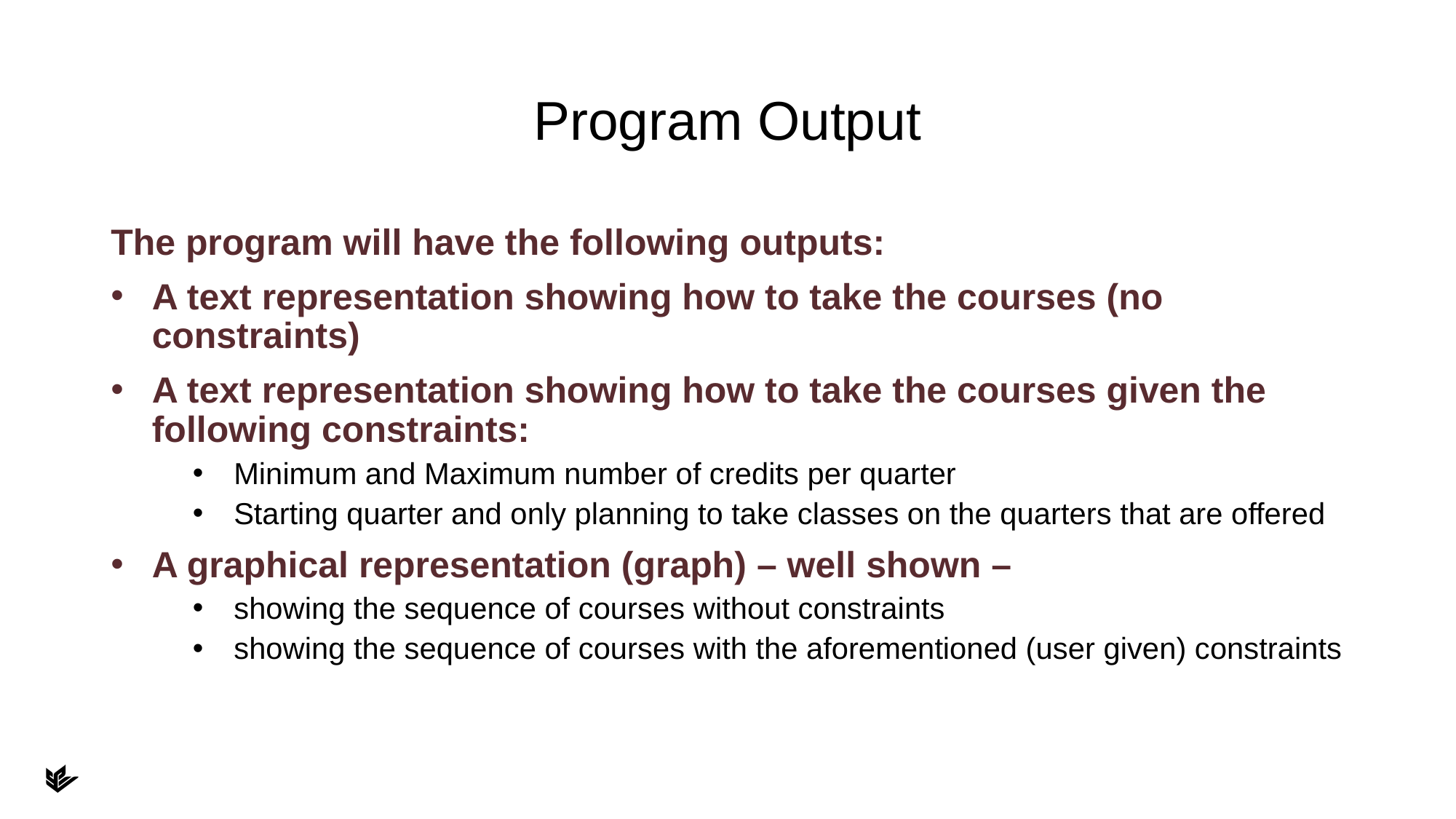

# Program Output
The program will have the following outputs:
A text representation showing how to take the courses (no constraints)
A text representation showing how to take the courses given the following constraints:
Minimum and Maximum number of credits per quarter
Starting quarter and only planning to take classes on the quarters that are offered
A graphical representation (graph) – well shown –
showing the sequence of courses without constraints
showing the sequence of courses with the aforementioned (user given) constraints